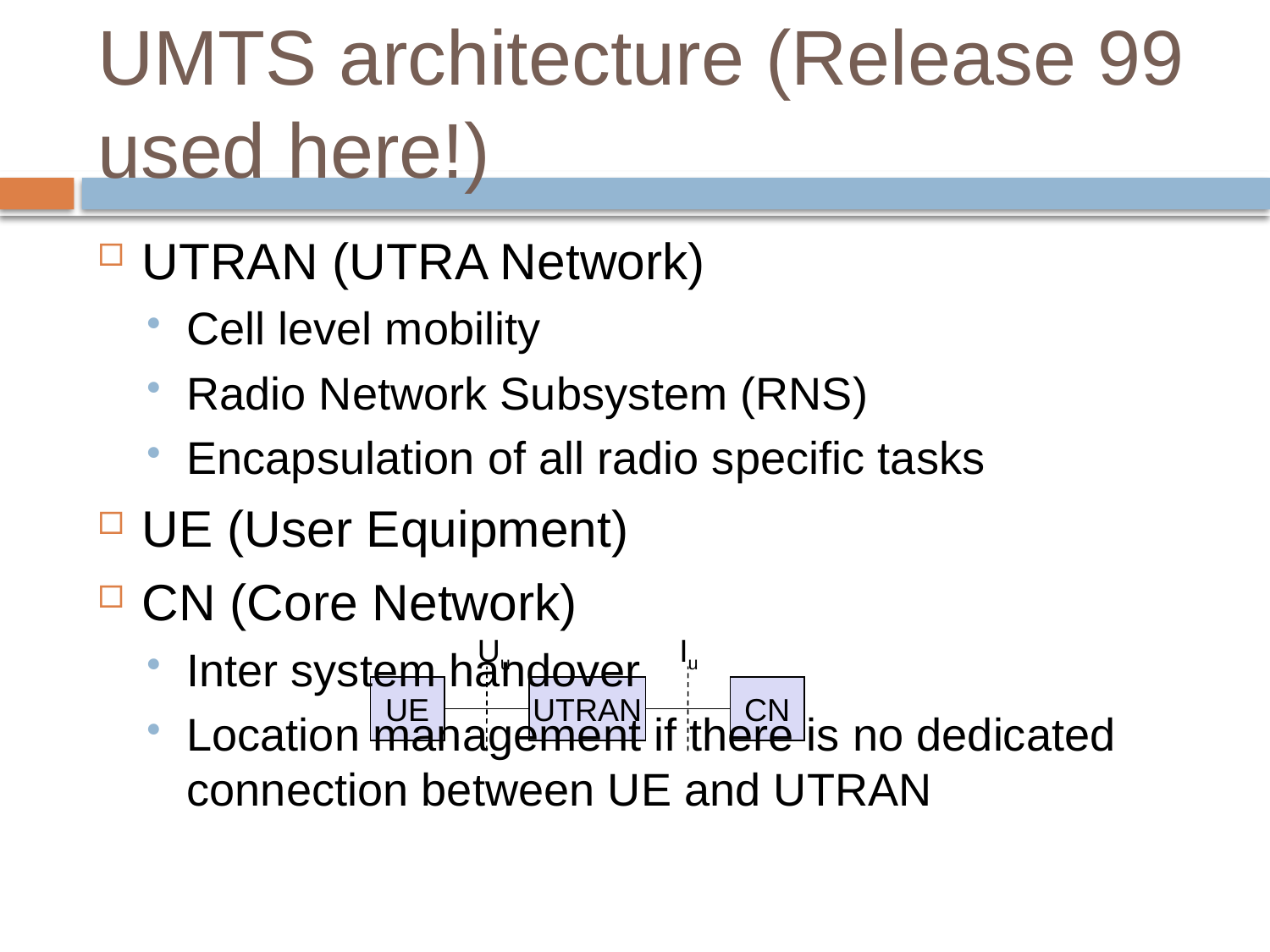

# UMTS architecture (Release 99 used here!)
UTRAN (UTRA Network)
Cell level mobility
Radio Network Subsystem (RNS)
Encapsulation of all radio specific tasks
UE (User Equipment)
CN (Core Network)
Inter system handover
Location management if there is no dedicated connection between UE and UTRAN
Uu
Iu

UE
UTRAN
CN